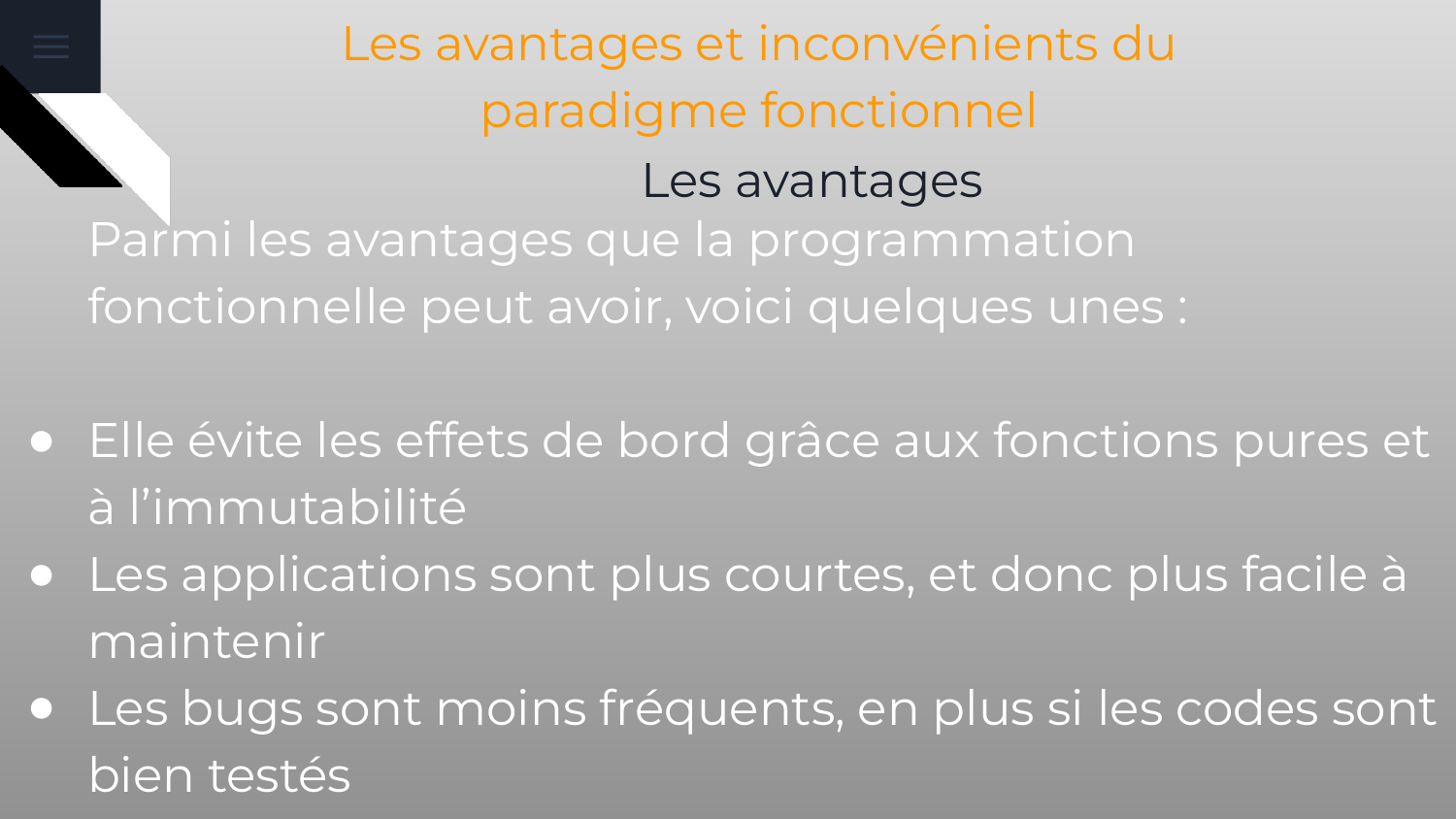

# Les avantages et inconvénients du paradigme fonctionnel

Les avantages
Parmi les avantages que la programmation fonctionnelle peut avoir, voici quelques unes :

Elle évite les effets de bord grâce aux fonctions pures et à l’immutabilité
Les applications sont plus courtes, et donc plus facile à maintenir
Les bugs sont moins fréquents, en plus si les codes sont bien testés